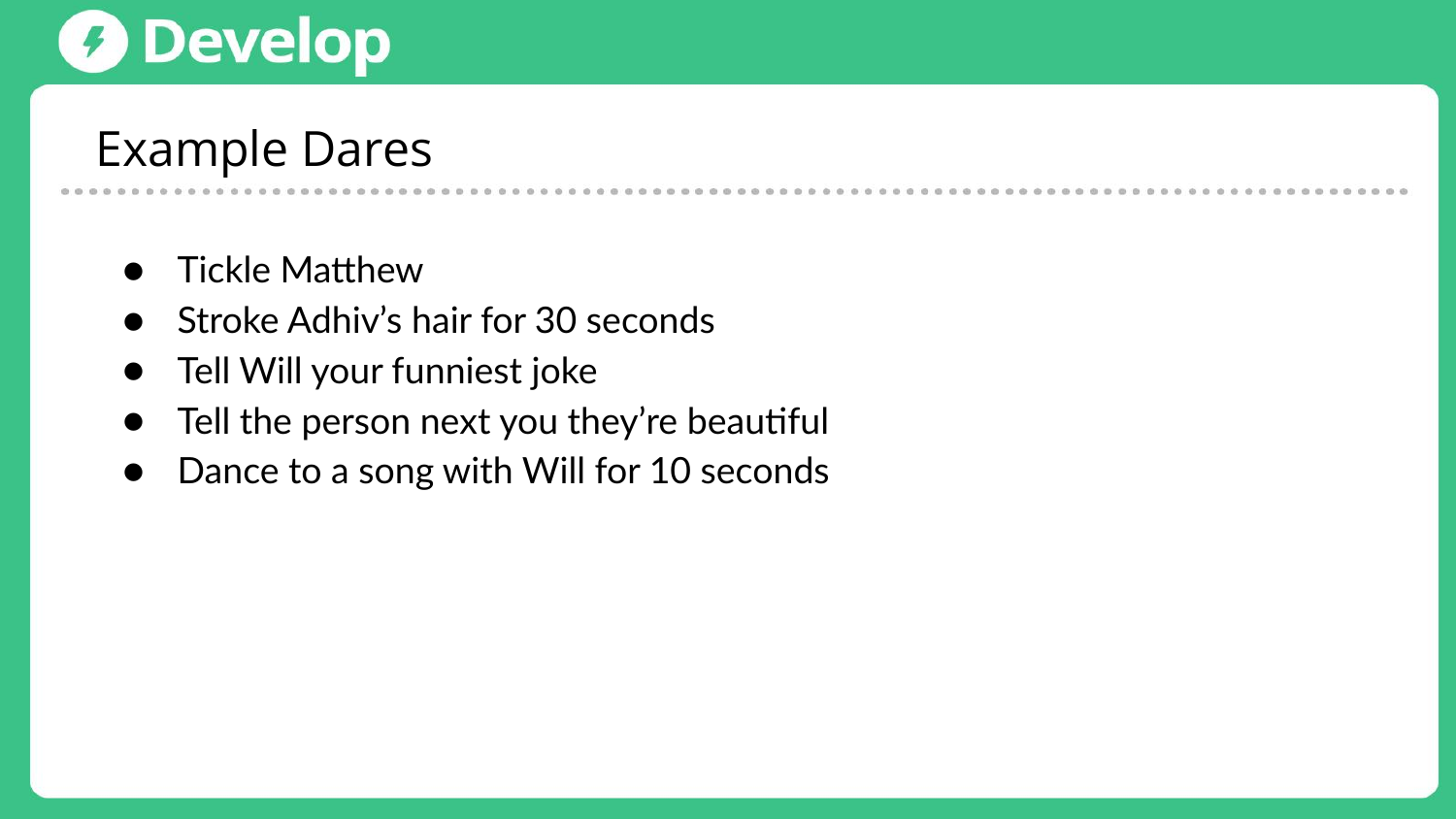

Example Dares
Tickle Matthew
Stroke Adhiv’s hair for 30 seconds
Tell Will your funniest joke
Tell the person next you they’re beautiful
Dance to a song with Will for 10 seconds